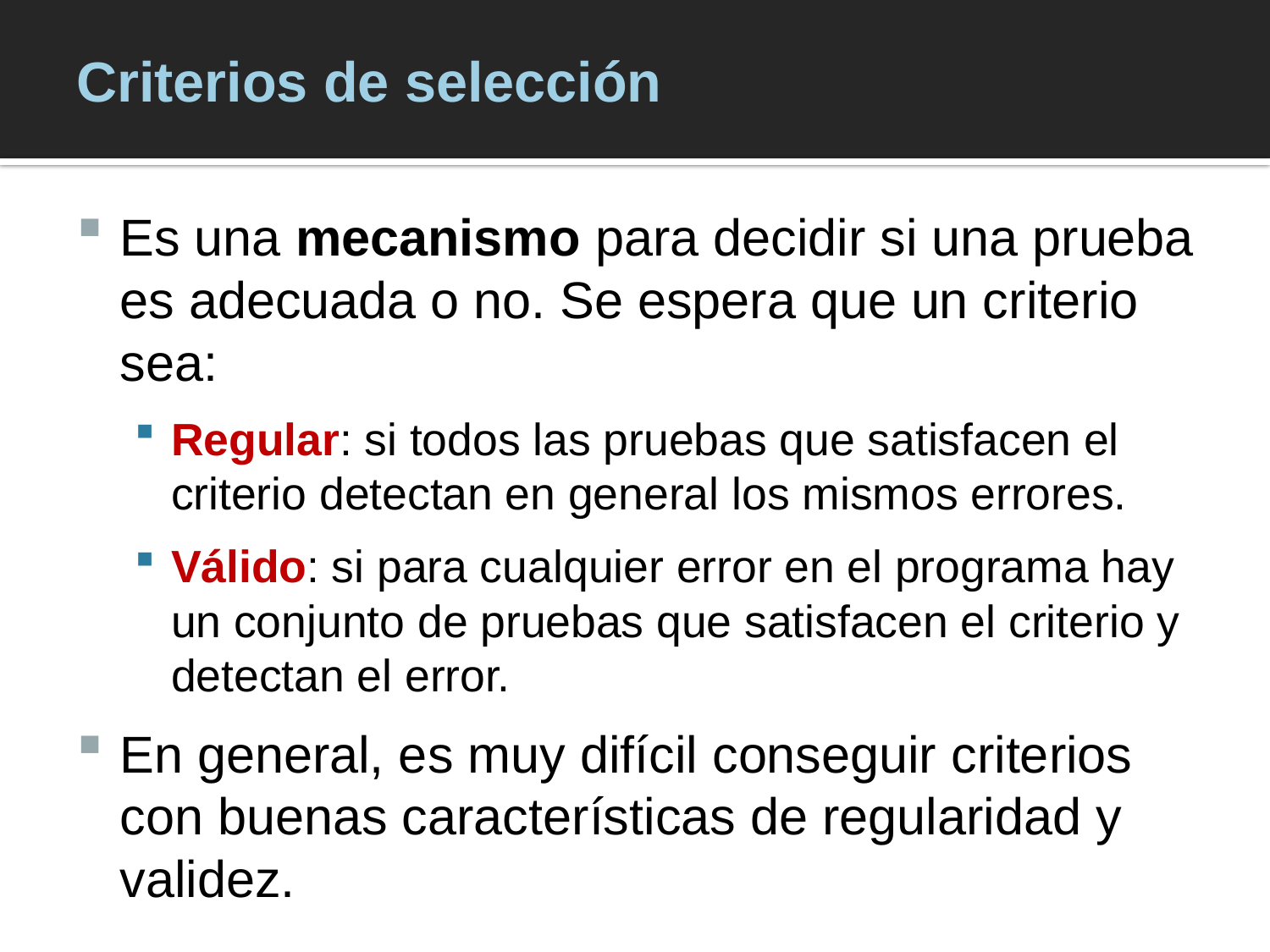

# Criterios de selección
Es una mecanismo para decidir si una prueba es adecuada o no. Se espera que un criterio sea:
Regular: si todos las pruebas que satisfacen el criterio detectan en general los mismos errores.
Válido: si para cualquier error en el programa hay un conjunto de pruebas que satisfacen el criterio y detectan el error.
En general, es muy difícil conseguir criterios con buenas características de regularidad y validez.